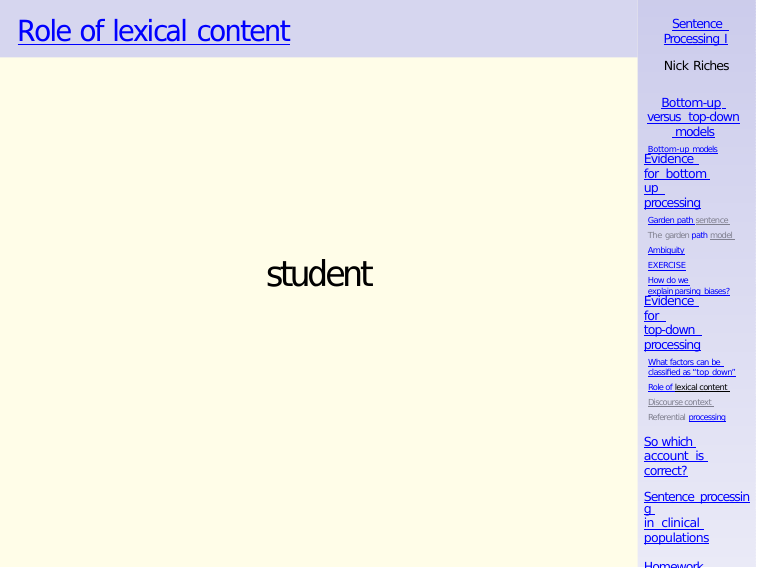

# Role of lexical content
Sentence  Processing I
Nick Riches

Bottom-up versus  top-down models
Bottom-up models
Evidence for  bottom up  processing
Garden path sentence  The garden path model  Ambiguity
EXERCISE
How do we explain parsing  biases?
student
Evidence for  top-down  processing
What factors can be  classified as “top down”
Role of lexical content  Discourse context  Referential processing

So which account  is correct?

Sentence  processing in  clinical populations
Homework  Bibliograpy41 / 58